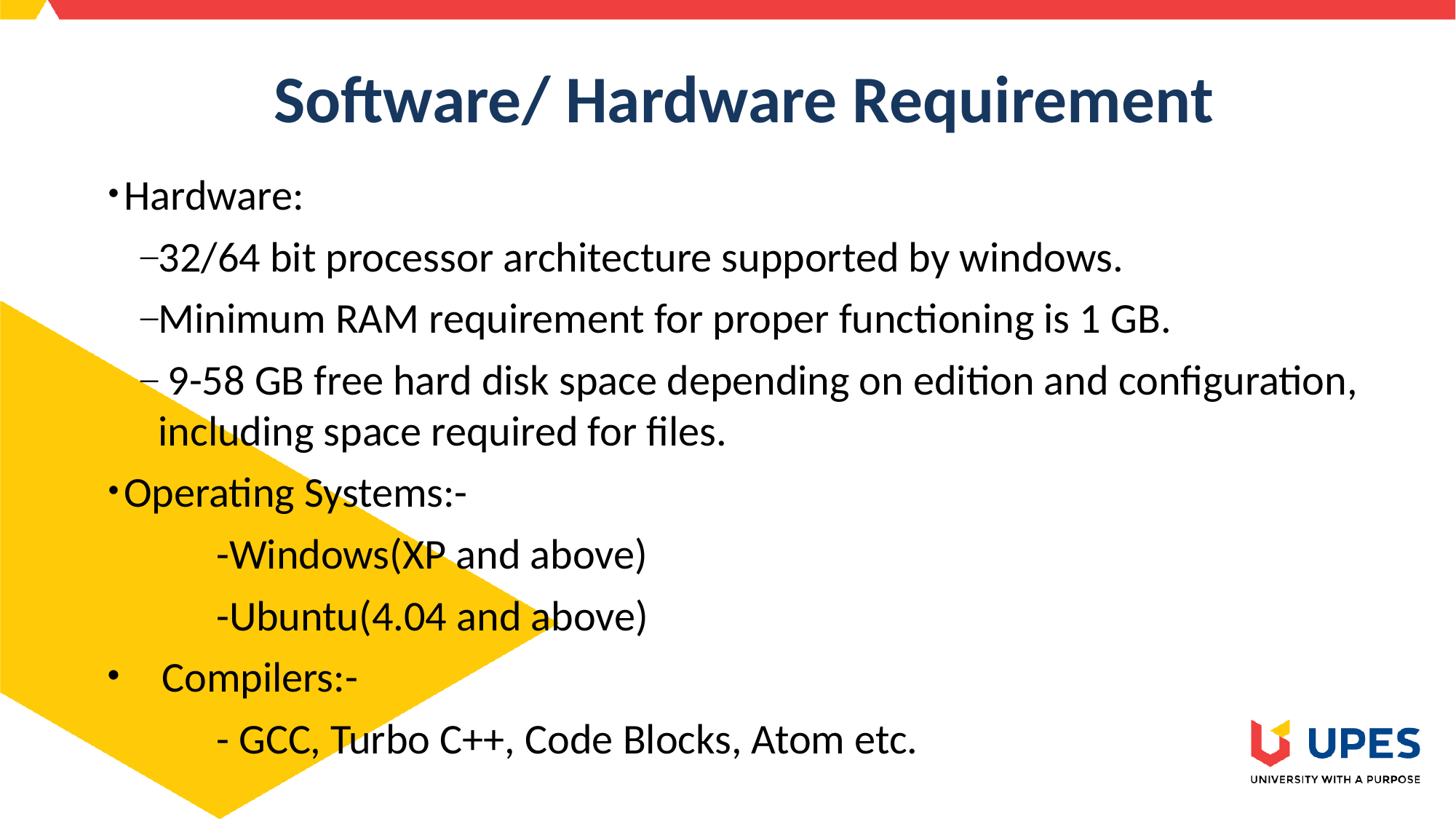

# Software/ Hardware Requirement
Hardware:
32/64 bit processor architecture supported by windows.
Minimum RAM requirement for proper functioning is 1 GB.
 9-58 GB free hard disk space depending on edition and configuration, including space required for files.
Operating Systems:-
	-Windows(XP and above)
	-Ubuntu(4.04 and above)
Compilers:-
	- GCC, Turbo C++, Code Blocks, Atom etc.